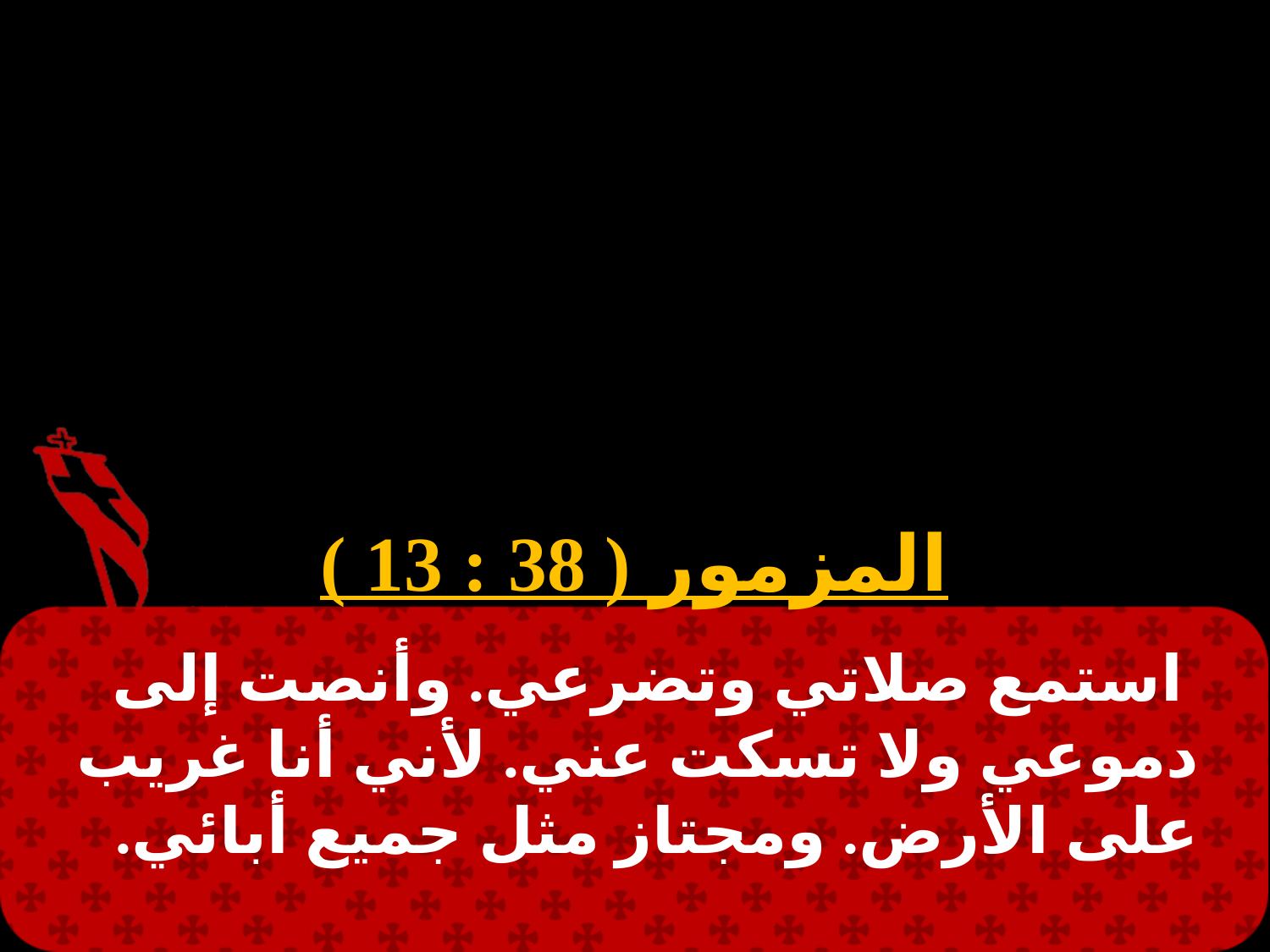

#
المزمور ( 38 : 13 )
 استمع صلاتي وتضرعي. وأنصت إلى دموعي ولا تسكت عني. لأني أنا غريب على الأرض. ومجتاز مثل جميع أبائي.